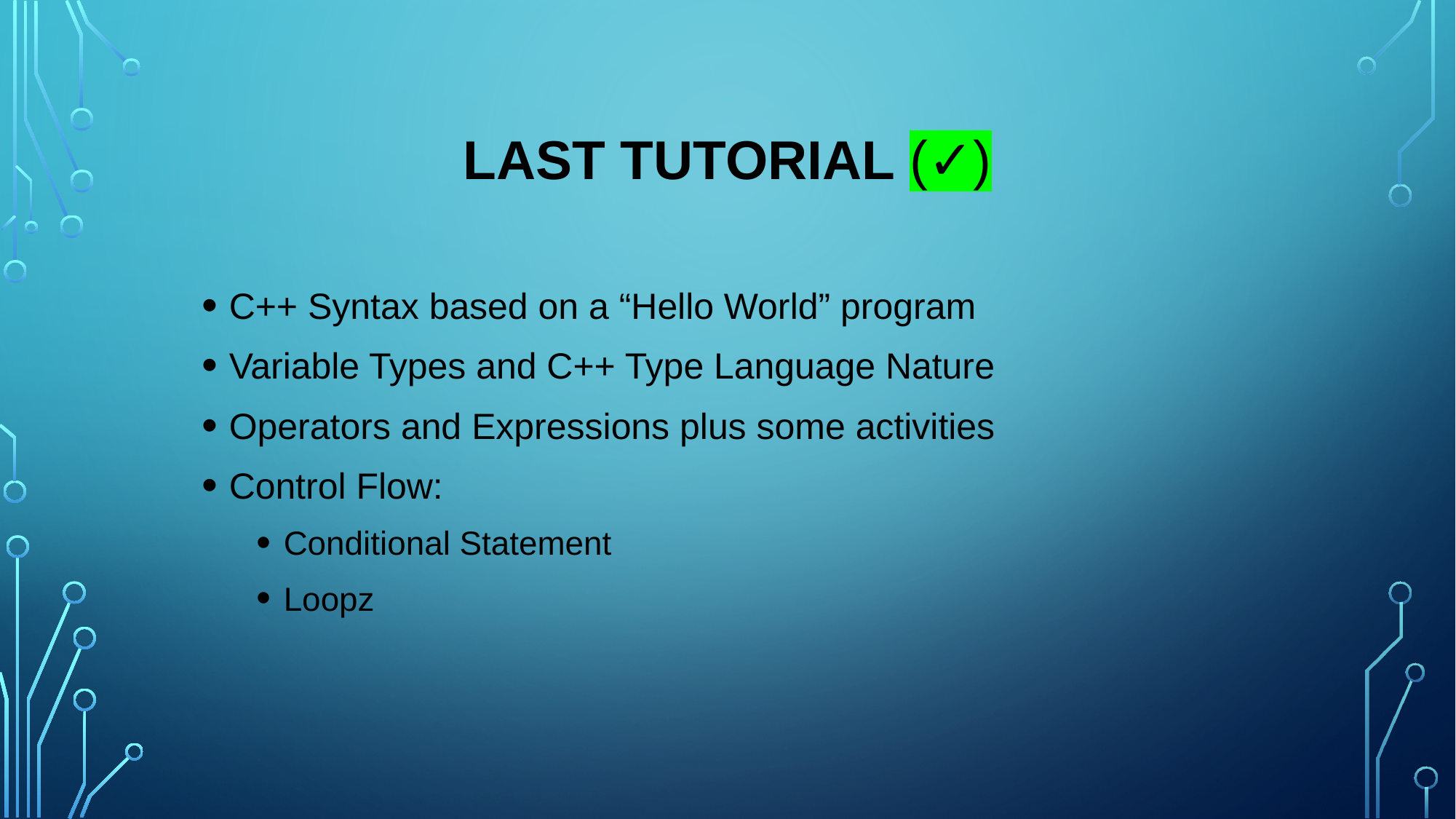

# Last Tutorial (✓)
C++ Syntax based on a “Hello World” program
Variable Types and C++ Type Language Nature
Operators and Expressions plus some activities
Control Flow:
Conditional Statement
Loopz